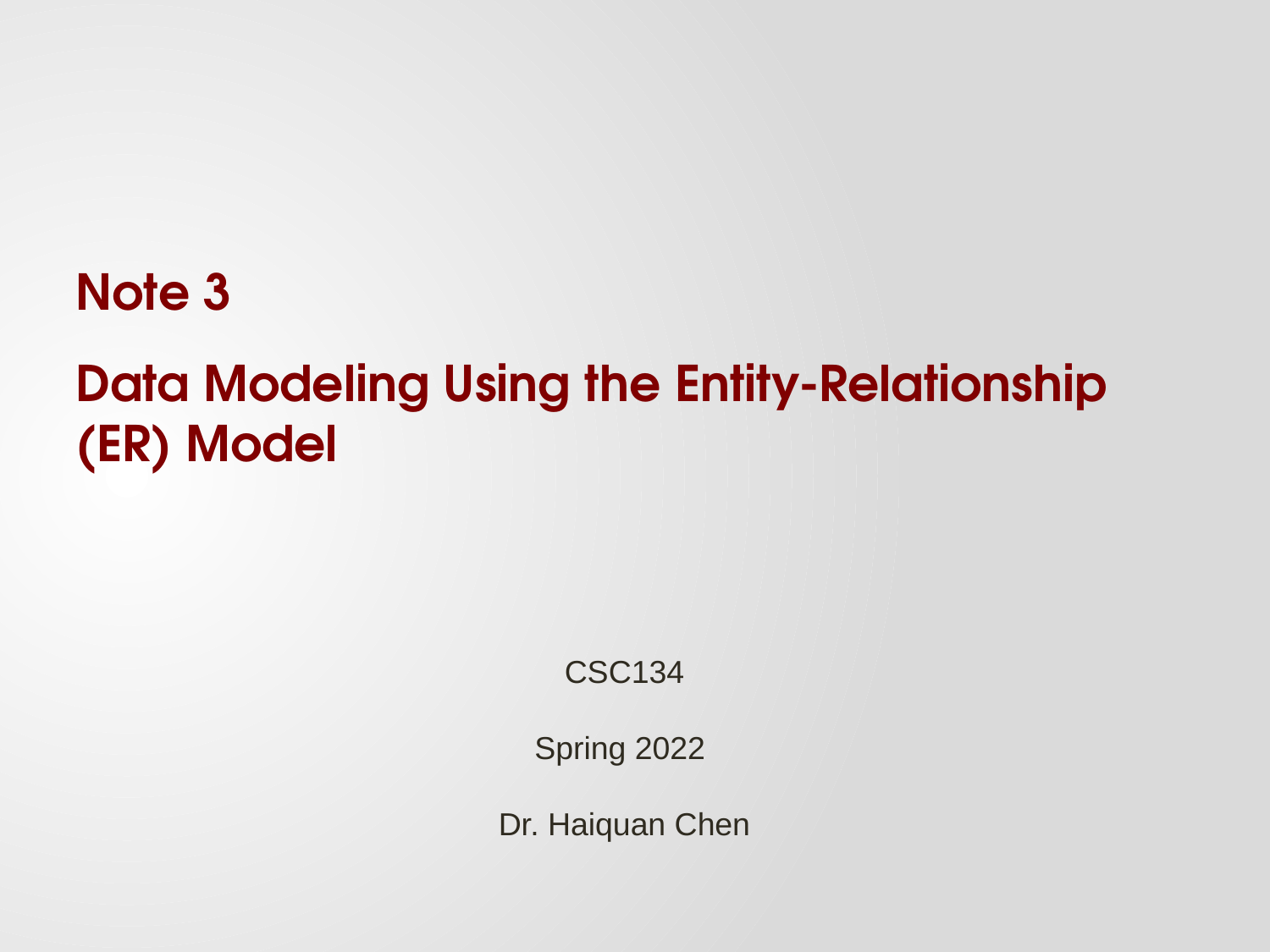

Note 3
Data Modeling Using the Entity-Relationship (ER) Model
CSC134

Spring 2022

Dr. Haiquan Chen